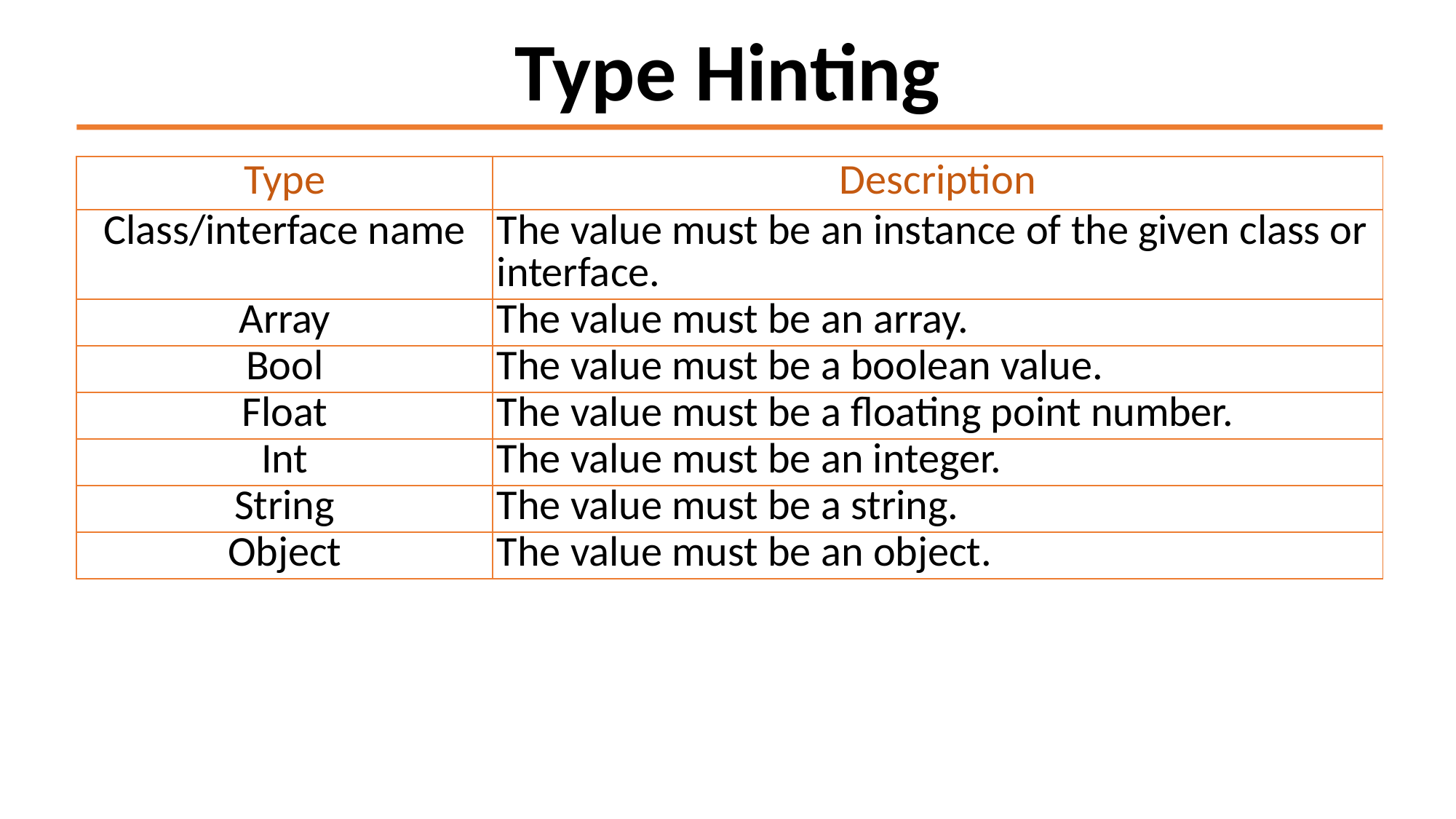

Type Hinting

| Type | Description |
| --- | --- |
| Class/interface name | The value must be an instance of the given class or interface. |
| Array | The value must be an array. |
| Bool | The value must be a boolean value. |
| Float | The value must be a floating point number. |
| Int | The value must be an integer. |
| String | The value must be a string. |
| Object | The value must be an object. |